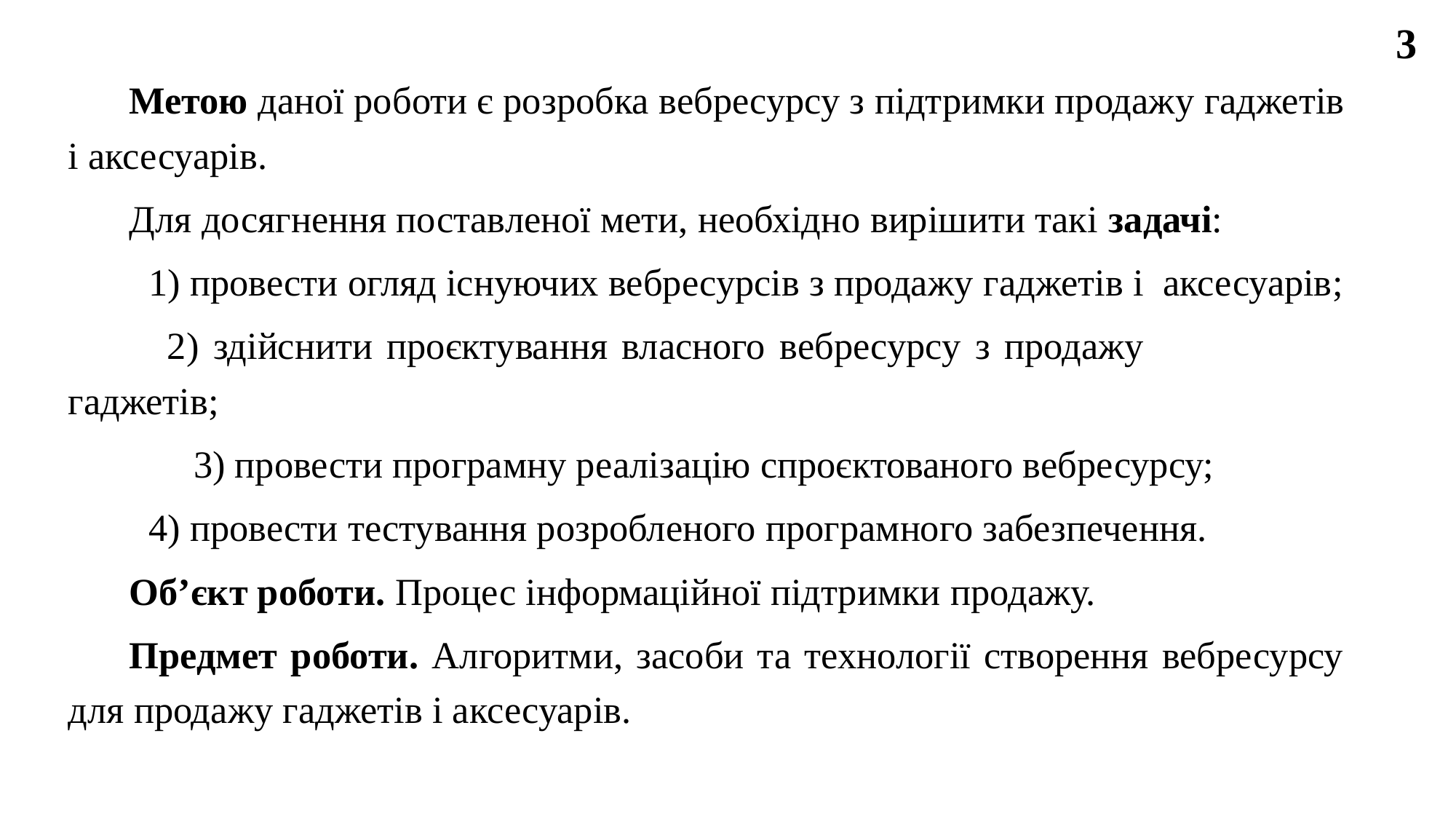

3
	Метою даної роботи є розробка вебресурсу з підтримки продажу гаджетів і аксесуарів.
	Для досягнення поставленої мети, необхідно вирішити такі задачі:
 	  1) провести огляд існуючих вебресурсів з продажу гаджетів і  аксесуарів;
  	  2) здійснити проєктування власного вебресурсу з продажу               гаджетів;
             3) провести програмну реалізацію спроєктованого вебресурсу;
 	  4) провести тестування розробленого програмного забезпечення.
	Об’єкт роботи. Процес інформаційної підтримки продажу.
	Предмет роботи. Алгоритми, засоби та технології створення вебресурсу для продажу гаджетів і аксесуарів.